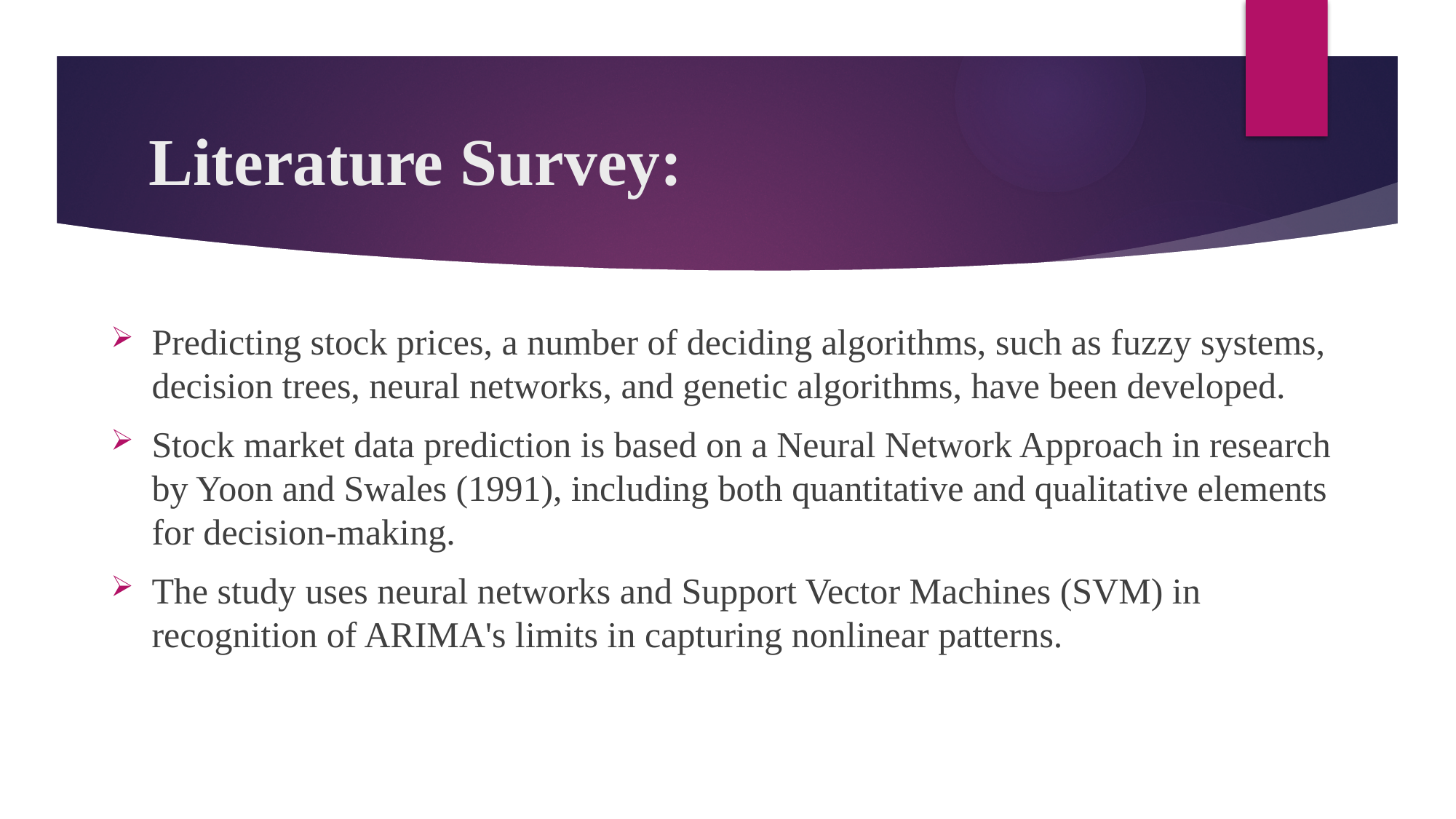

# Literature Survey:
Predicting stock prices, a number of deciding algorithms, such as fuzzy systems, decision trees, neural networks, and genetic algorithms, have been developed.
Stock market data prediction is based on a Neural Network Approach in research by Yoon and Swales (1991), including both quantitative and qualitative elements for decision-making.
The study uses neural networks and Support Vector Machines (SVM) in recognition of ARIMA's limits in capturing nonlinear patterns.